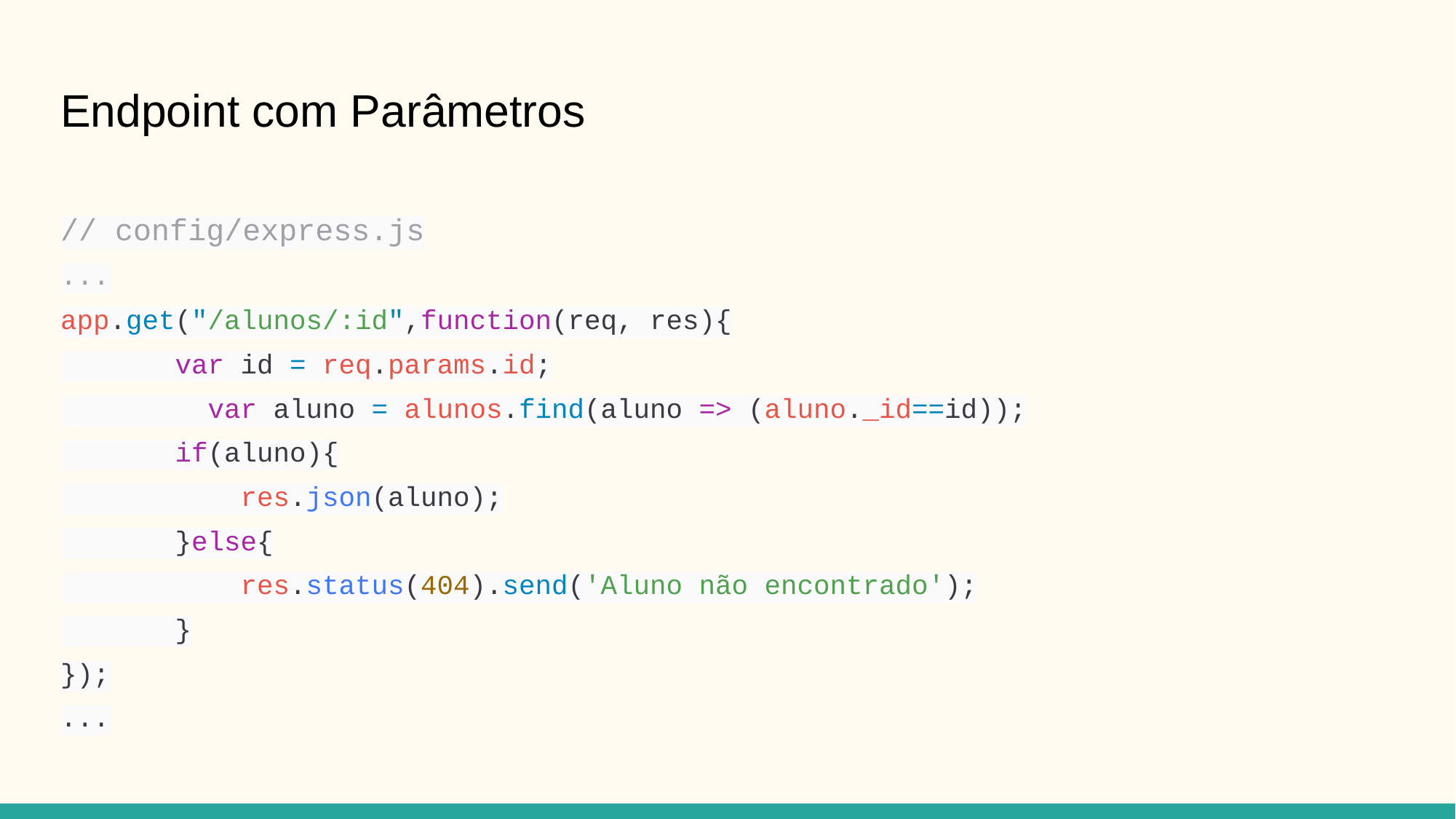

# Endpoint com Parâmetros
// config/express.js
...
app.get("/alunos/:id",function(req, res){
       var id = req.params.id;
         var aluno = alunos.find(aluno => (aluno._id==id));
       if(aluno){
           res.json(aluno);
       }else{
           res.status(404).send('Aluno não encontrado');
       }
});
...